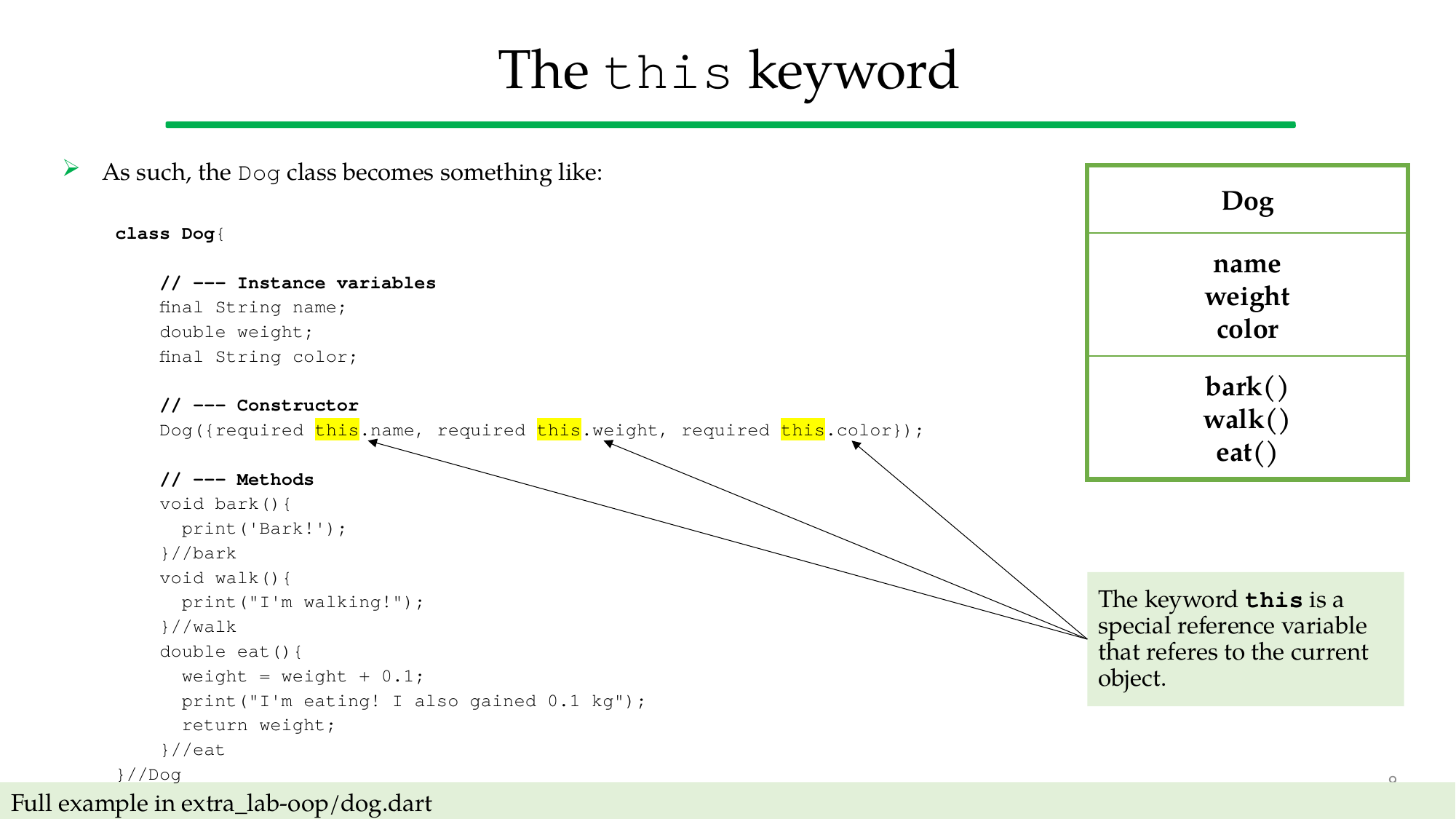

# The this keyword
As such, the Dog class becomes something like:

class Dog{

    // --- Instance variables
    final String name;
    double weight;
    final String color;

    // --- Constructor
    Dog({required this.name, required this.weight, required this.color});

    // --- Methods
    void bark(){
      print('Bark!');
    }//bark
    void walk(){
      print("I'm walking!");
    }//walk
    double eat(){
      weight = weight + 0.1;
      print("I'm eating! I also gained 0.1 kg");
      return weight;
    }//eat
}//Dog

Dog
name
weight
color
bark()
walk()
eat()
The keyword this is a special reference variable that referes to the current object.
9
Full example in extra_lab-oop/dog.dart